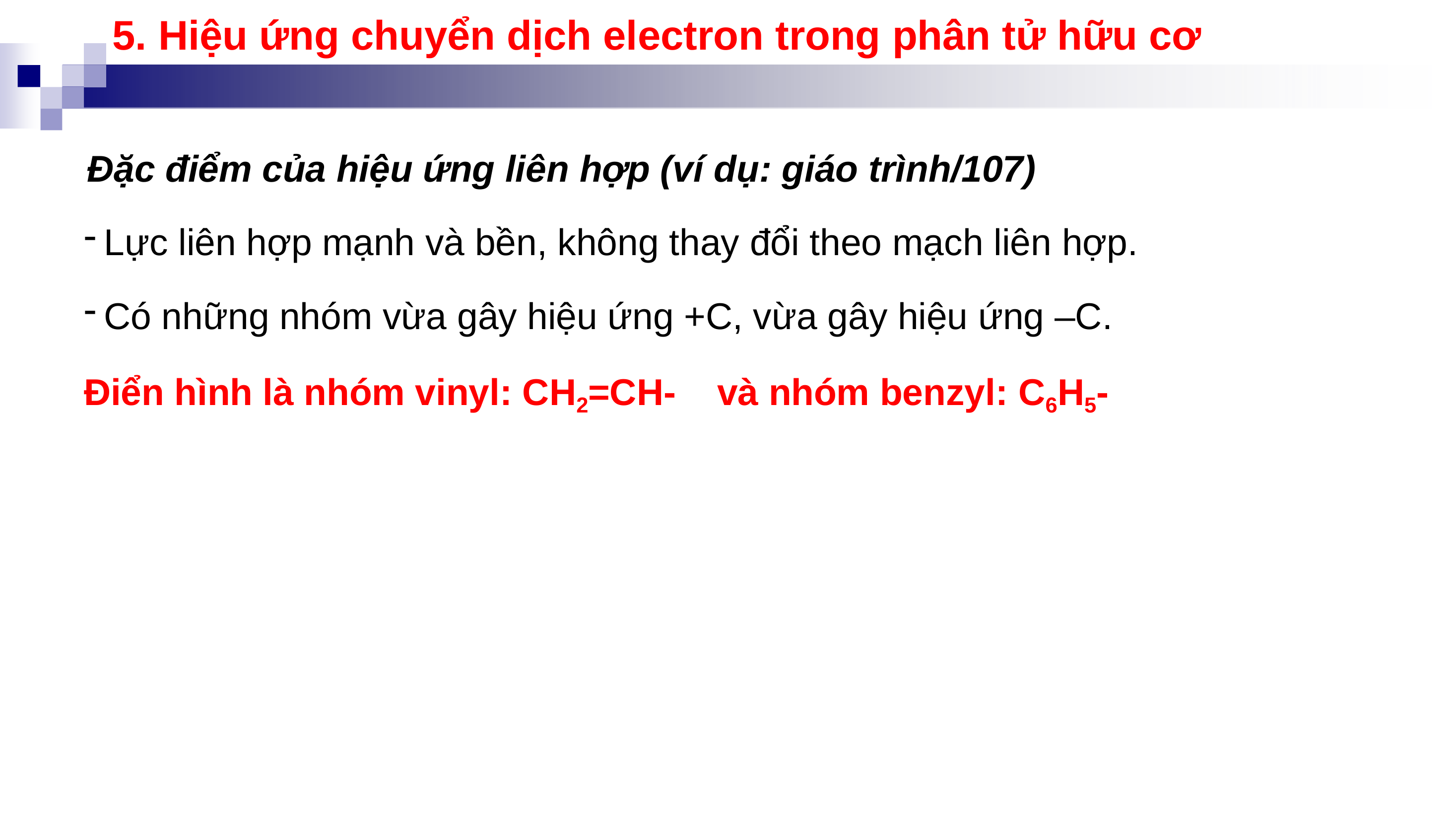

5. Hiệu ứng chuyển dịch electron trong phân tử hữu cơ

Đặc điểm của hiệu ứng liên hợp (ví dụ: giáo trình/107)
Lực liên hợp mạnh và bền, không thay đổi theo mạch liên hợp.
Có những nhóm vừa gây hiệu ứng +C, vừa gây hiệu ứng –C.
Điển hình là nhóm vinyl: CH2=CH-    và nhóm benzyl: C6H5-